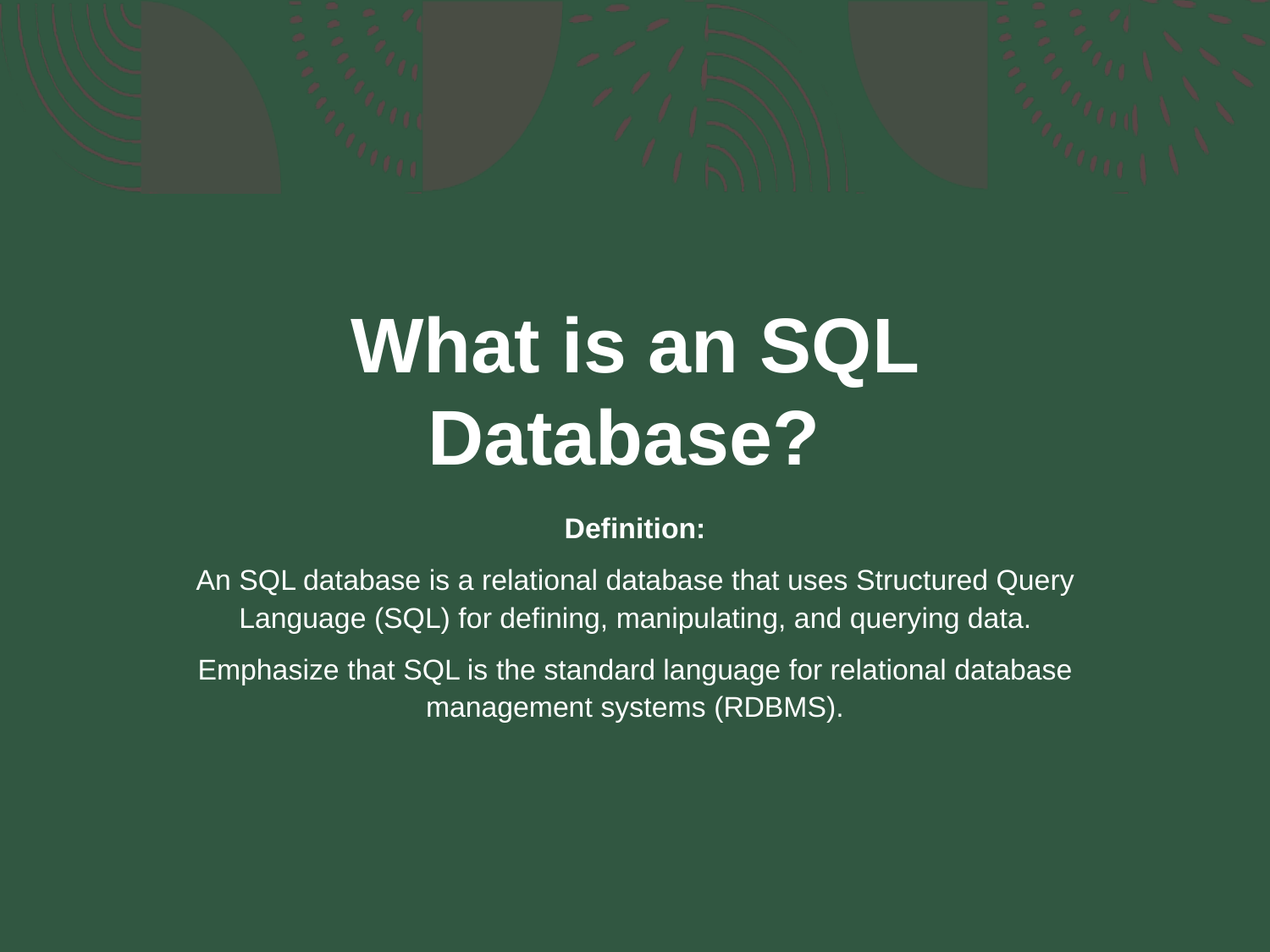

# What is an SQL Database?
Definition:
An SQL database is a relational database that uses Structured Query Language (SQL) for defining, manipulating, and querying data.
Emphasize that SQL is the standard language for relational database management systems (RDBMS).